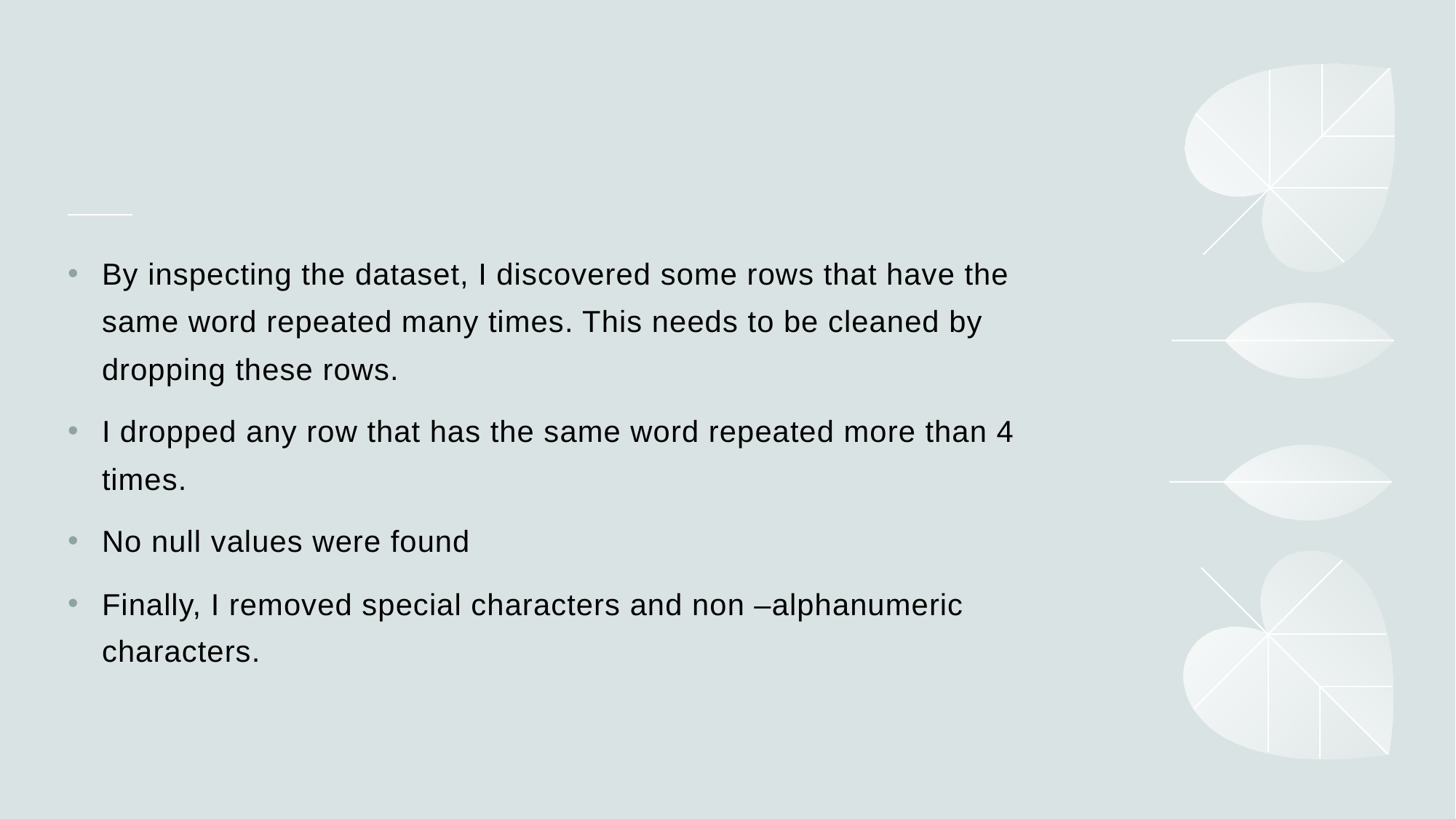

#
By inspecting the dataset, I discovered some rows that have the same word repeated many times. This needs to be cleaned by dropping these rows.
I dropped any row that has the same word repeated more than 4 times.
No null values were found
Finally, I removed special characters and non –alphanumeric characters.